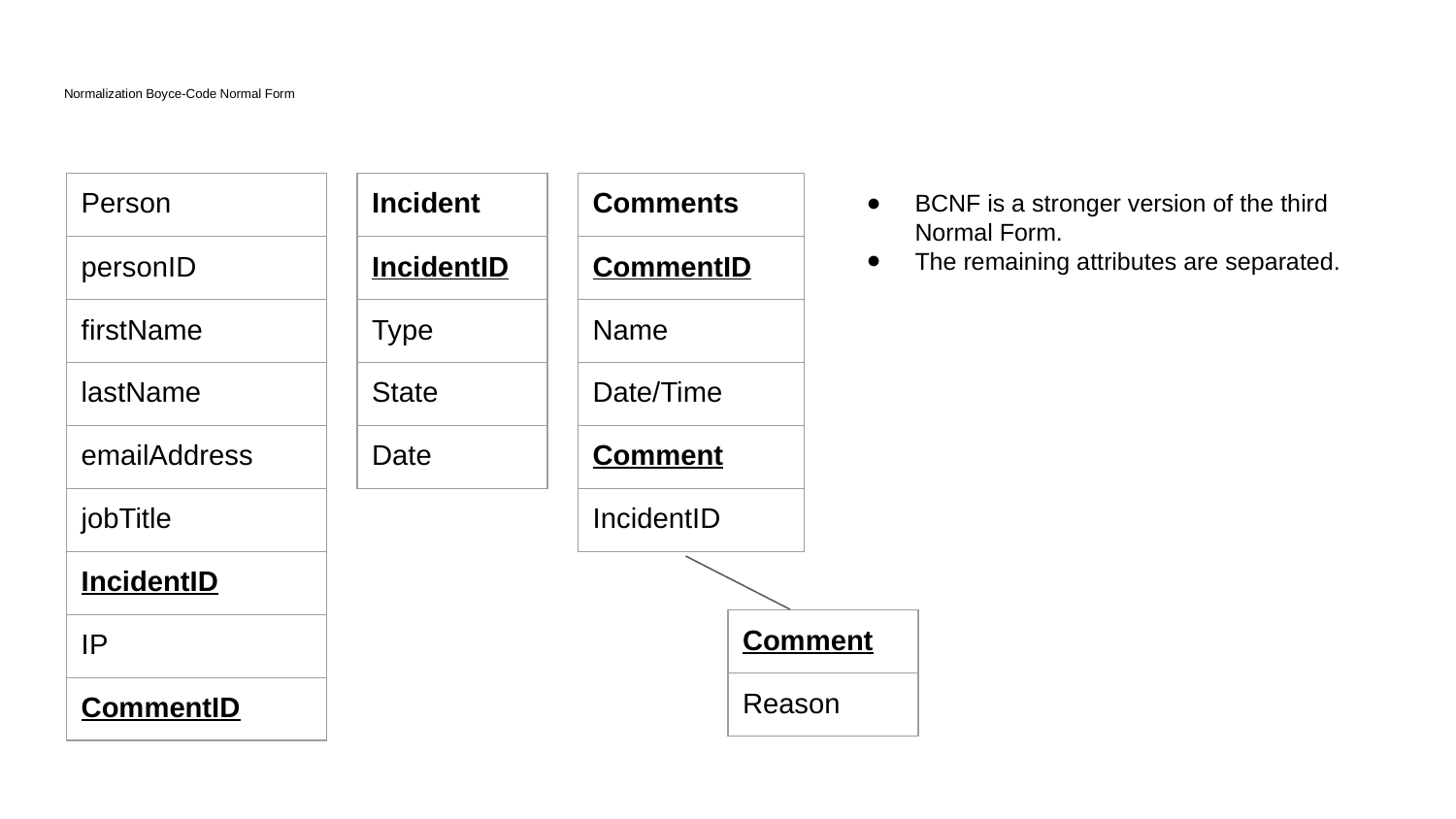

# Normalization Boyce-Code Normal Form

| Person |
| --- |
| personID |
| firstName |
| lastName |
| emailAddress |
| jobTitle |
| IncidentID |
| IP |
| CommentID |
| Incident |
| --- |
| IncidentID |
| Type |
| State |
| Date |
| Comments |
| --- |
| CommentID |
| Name |
| Date/Time |
| Comment |
| IncidentID |
BCNF is a stronger version of the third Normal Form.
The remaining attributes are separated.

| Comment |
| --- |
| Reason |